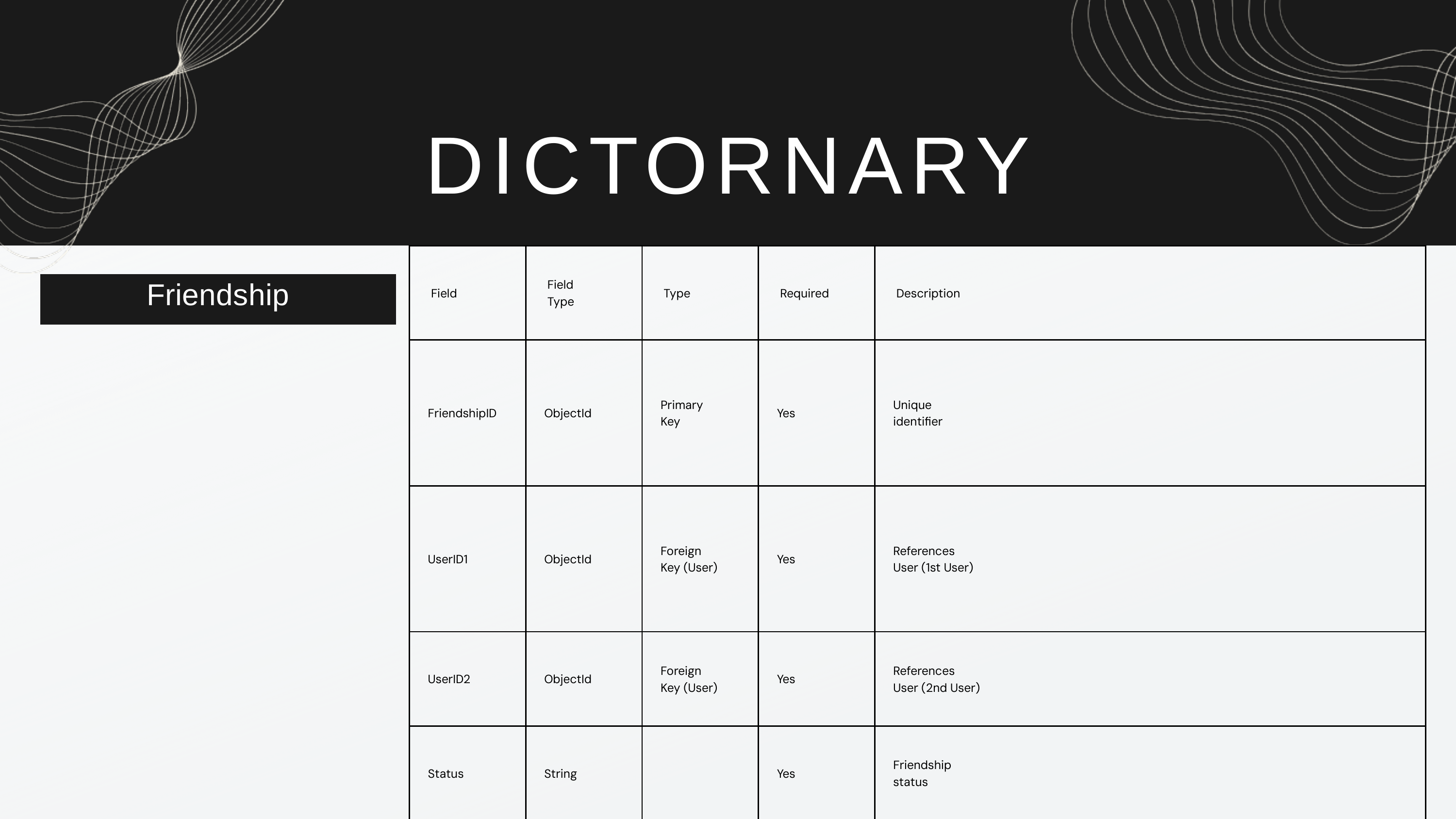

DICTORNARY
| Field | Field Type | Type | Required | Description |
| --- | --- | --- | --- | --- |
| FriendshipID | ObjectId | Primary Key | Yes | Unique identifier |
| UserID1 | ObjectId | Foreign Key (User) | Yes | References User (1st User) |
| UserID2 | ObjectId | Foreign Key (User) | Yes | References User (2nd User) |
| Status | String |  | Yes | Friendship status |

Friendship